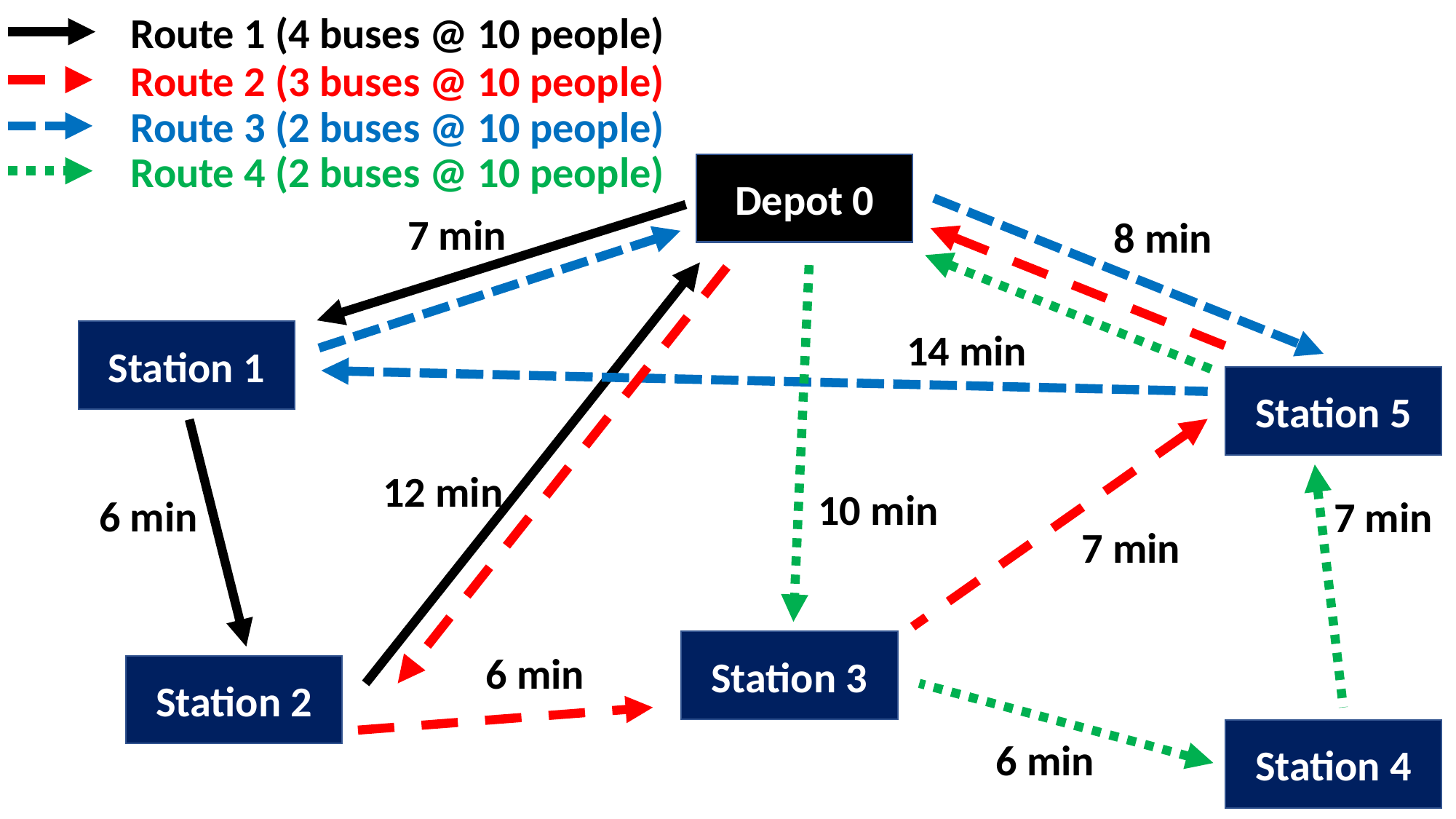

Route 1 (4 buses @ 10 people)
Route 2 (3 buses @ 10 people)
Route 3 (2 buses @ 10 people)
Route 4 (2 buses @ 10 people)
Depot 0
7 min
8 min
14 min
Station 1
Station 5
12 min
10 min
6 min
7 min
7 min
Station 3
6 min
Station 2
Station 4
6 min